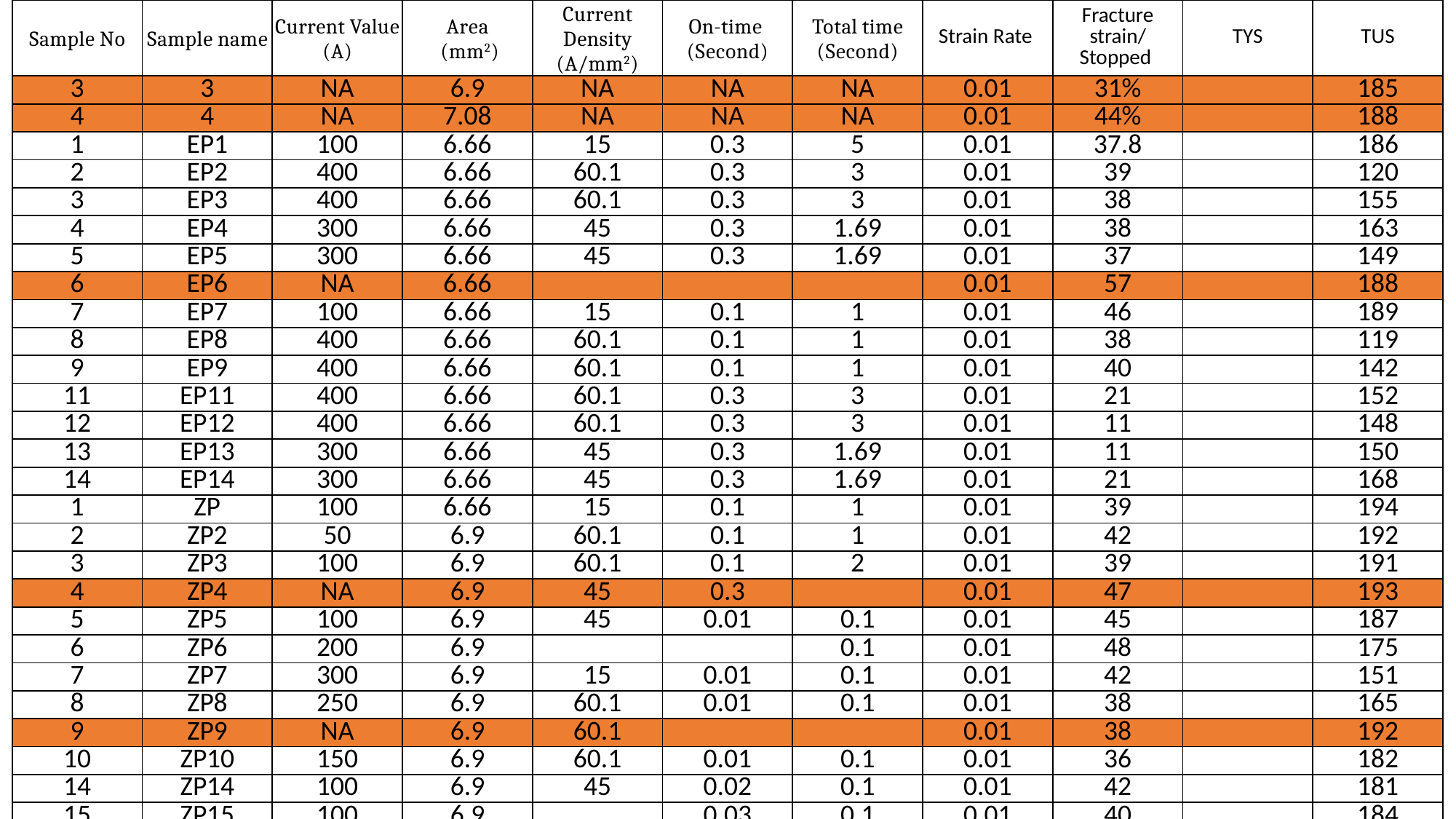

| Sample No | Sample name | Current Value (A) | Area (mm2) | Current Density (A/mm2) | On-time (Second) | Total time (Second) | Strain Rate | Fracture strain/ Stopped | TYS | TUS |
| --- | --- | --- | --- | --- | --- | --- | --- | --- | --- | --- |
| 3 | 3 | NA | 6.9 | NA | NA | NA | 0.01 | 31% |  | 185 |
| 4 | 4 | NA | 7.08 | NA | NA | NA | 0.01 | 44% |  | 188 |
| 1 | EP1 | 100 | 6.66 | 15 | 0.3 | 5 | 0.01 | 37.8 |  | 186 |
| 2 | EP2 | 400 | 6.66 | 60.1 | 0.3 | 3 | 0.01 | 39 |  | 120 |
| 3 | EP3 | 400 | 6.66 | 60.1 | 0.3 | 3 | 0.01 | 38 |  | 155 |
| 4 | EP4 | 300 | 6.66 | 45 | 0.3 | 1.69 | 0.01 | 38 |  | 163 |
| 5 | EP5 | 300 | 6.66 | 45 | 0.3 | 1.69 | 0.01 | 37 |  | 149 |
| 6 | EP6 | NA | 6.66 |  |  |  | 0.01 | 57 |  | 188 |
| 7 | EP7 | 100 | 6.66 | 15 | 0.1 | 1 | 0.01 | 46 |  | 189 |
| 8 | EP8 | 400 | 6.66 | 60.1 | 0.1 | 1 | 0.01 | 38 |  | 119 |
| 9 | EP9 | 400 | 6.66 | 60.1 | 0.1 | 1 | 0.01 | 40 |  | 142 |
| 11 | EP11 | 400 | 6.66 | 60.1 | 0.3 | 3 | 0.01 | 21 |  | 152 |
| 12 | EP12 | 400 | 6.66 | 60.1 | 0.3 | 3 | 0.01 | 11 |  | 148 |
| 13 | EP13 | 300 | 6.66 | 45 | 0.3 | 1.69 | 0.01 | 11 |  | 150 |
| 14 | EP14 | 300 | 6.66 | 45 | 0.3 | 1.69 | 0.01 | 21 |  | 168 |
| 1 | ZP | 100 | 6.66 | 15 | 0.1 | 1 | 0.01 | 39 |  | 194 |
| 2 | ZP2 | 50 | 6.9 | 60.1 | 0.1 | 1 | 0.01 | 42 |  | 192 |
| 3 | ZP3 | 100 | 6.9 | 60.1 | 0.1 | 2 | 0.01 | 39 |  | 191 |
| 4 | ZP4 | NA | 6.9 | 45 | 0.3 |  | 0.01 | 47 |  | 193 |
| 5 | ZP5 | 100 | 6.9 | 45 | 0.01 | 0.1 | 0.01 | 45 |  | 187 |
| 6 | ZP6 | 200 | 6.9 |  |  | 0.1 | 0.01 | 48 |  | 175 |
| 7 | ZP7 | 300 | 6.9 | 15 | 0.01 | 0.1 | 0.01 | 42 |  | 151 |
| 8 | ZP8 | 250 | 6.9 | 60.1 | 0.01 | 0.1 | 0.01 | 38 |  | 165 |
| 9 | ZP9 | NA | 6.9 | 60.1 |  |  | 0.01 | 38 |  | 192 |
| 10 | ZP10 | 150 | 6.9 | 60.1 | 0.01 | 0.1 | 0.01 | 36 |  | 182 |
| 14 | ZP14 | 100 | 6.9 | 45 | 0.02 | 0.1 | 0.01 | 42 |  | 181 |
| 15 | ZP15 | 100 | 6.9 |  | 0.03 | 0.1 | 0.01 | 40 |  | 184 |
| 16 | ZP16 | 200 | 6.9 |  | 0.01 | 0.1 | 0.01 | 43 |  | 155 |